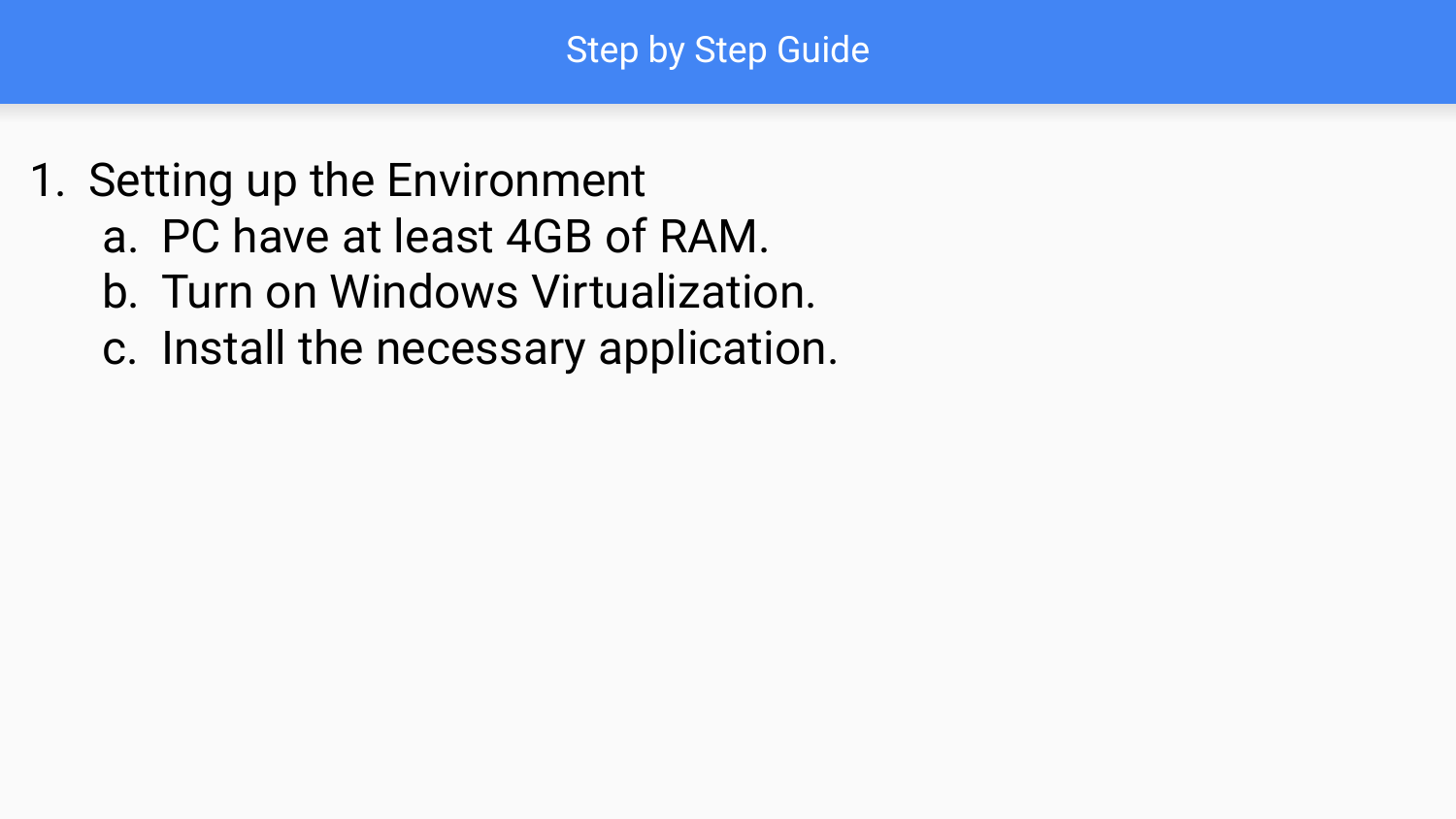

# Step by Step Guide
Setting up the Environment
PC have at least 4GB of RAM.
Turn on Windows Virtualization.
Install the necessary application.